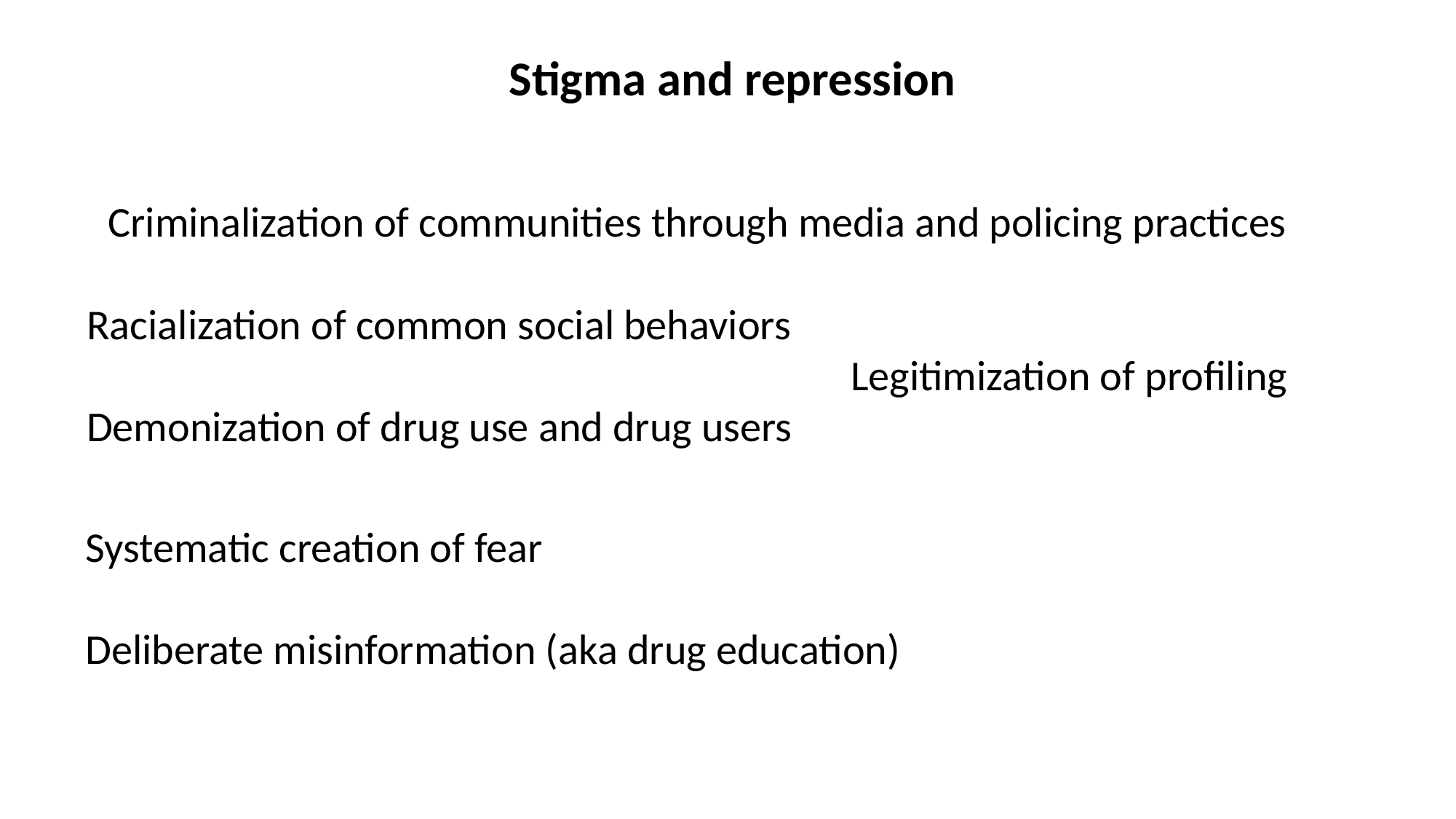

Stigma and repression
Criminalization of communities through media and policing practices
Racialization of common social behaviors
							Legitimization of profiling
Demonization of drug use and drug users
Systematic creation of fear

Deliberate misinformation (aka drug education)